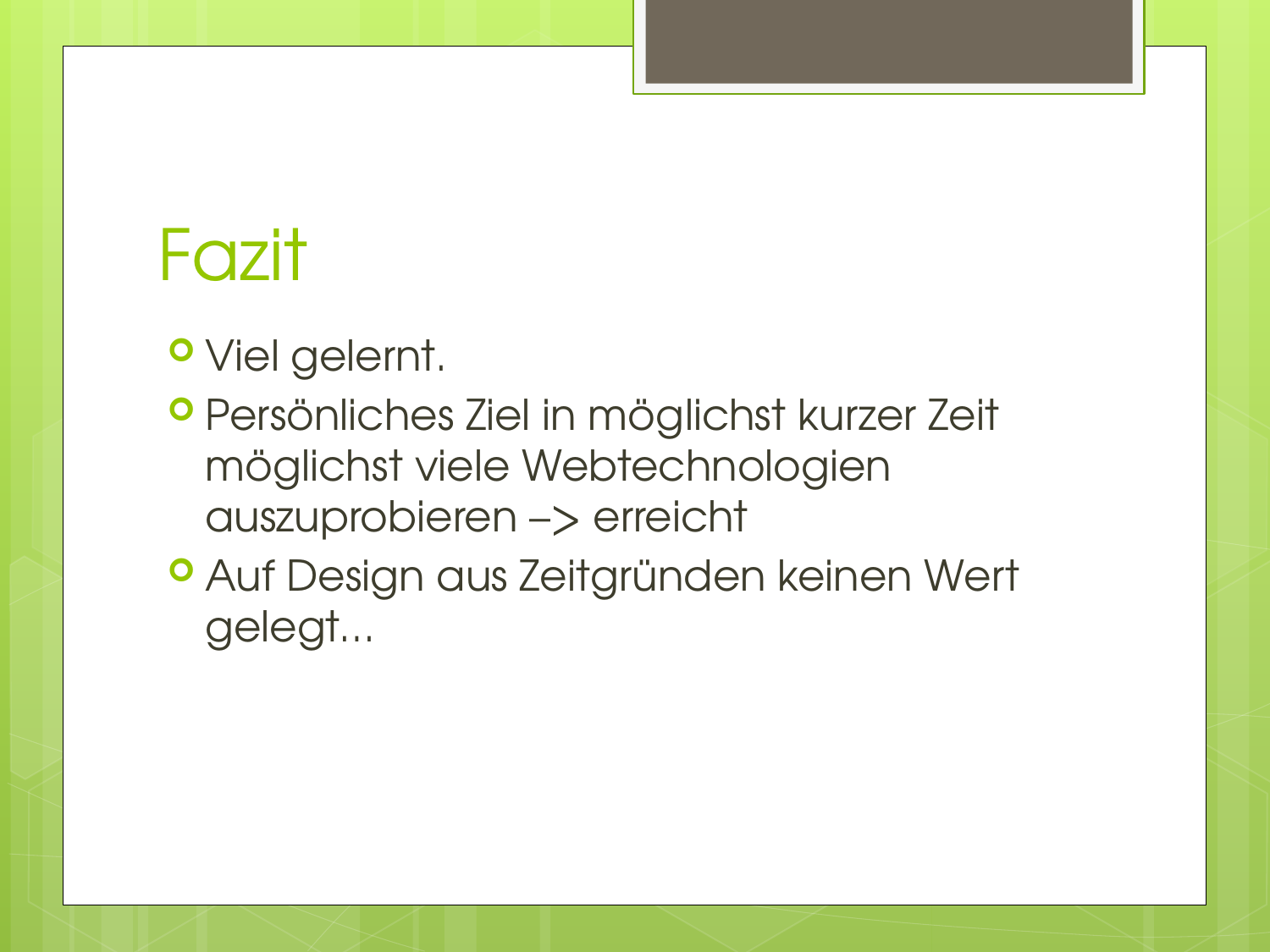

# Fazit
Viel gelernt.
Persönliches Ziel in möglichst kurzer Zeit möglichst viele Webtechnologien auszuprobieren –> erreicht
Auf Design aus Zeitgründen keinen Wert gelegt…